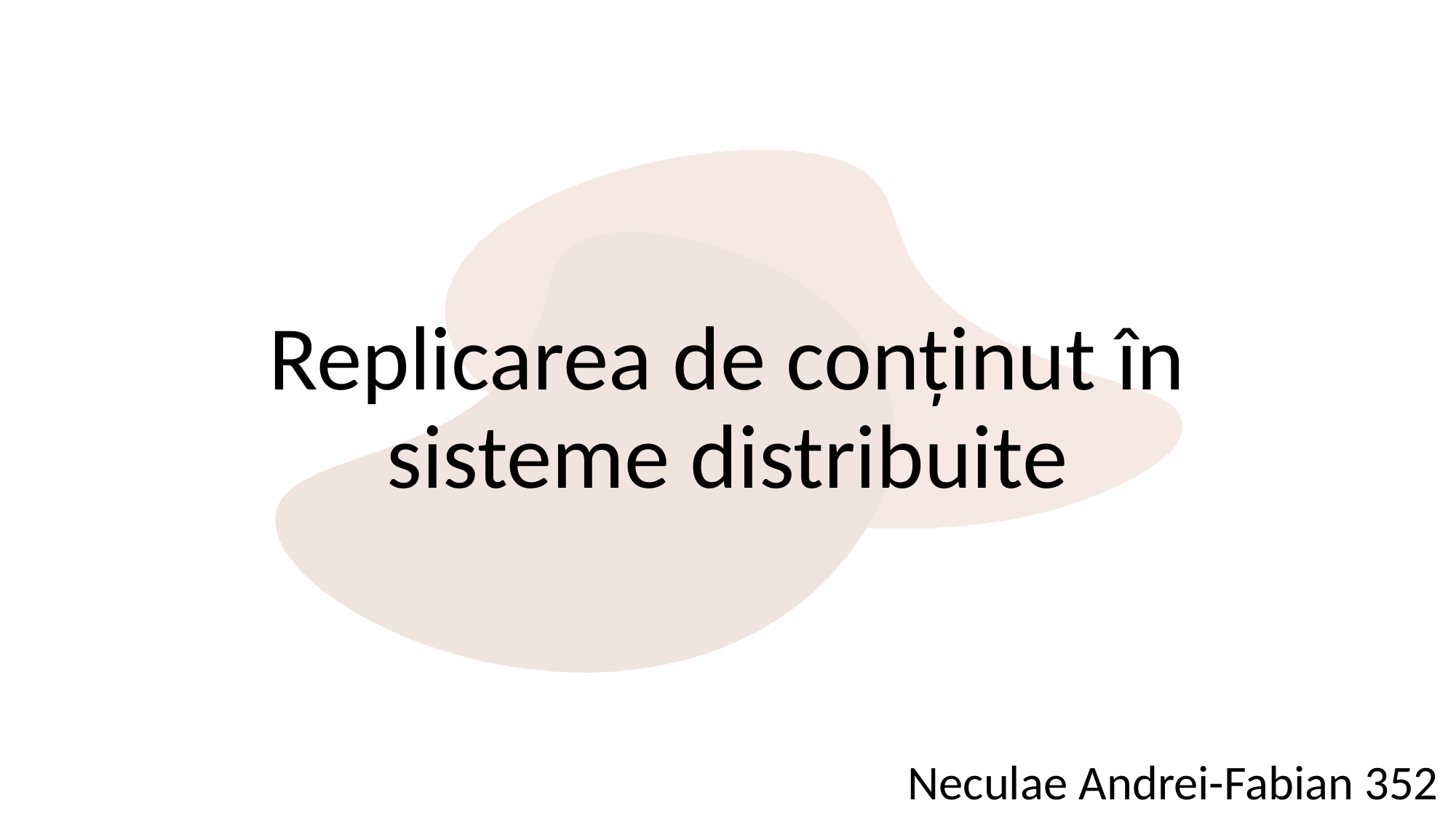

# Replicarea de conținut în sisteme distribuite
Neculae Andrei-Fabian 352